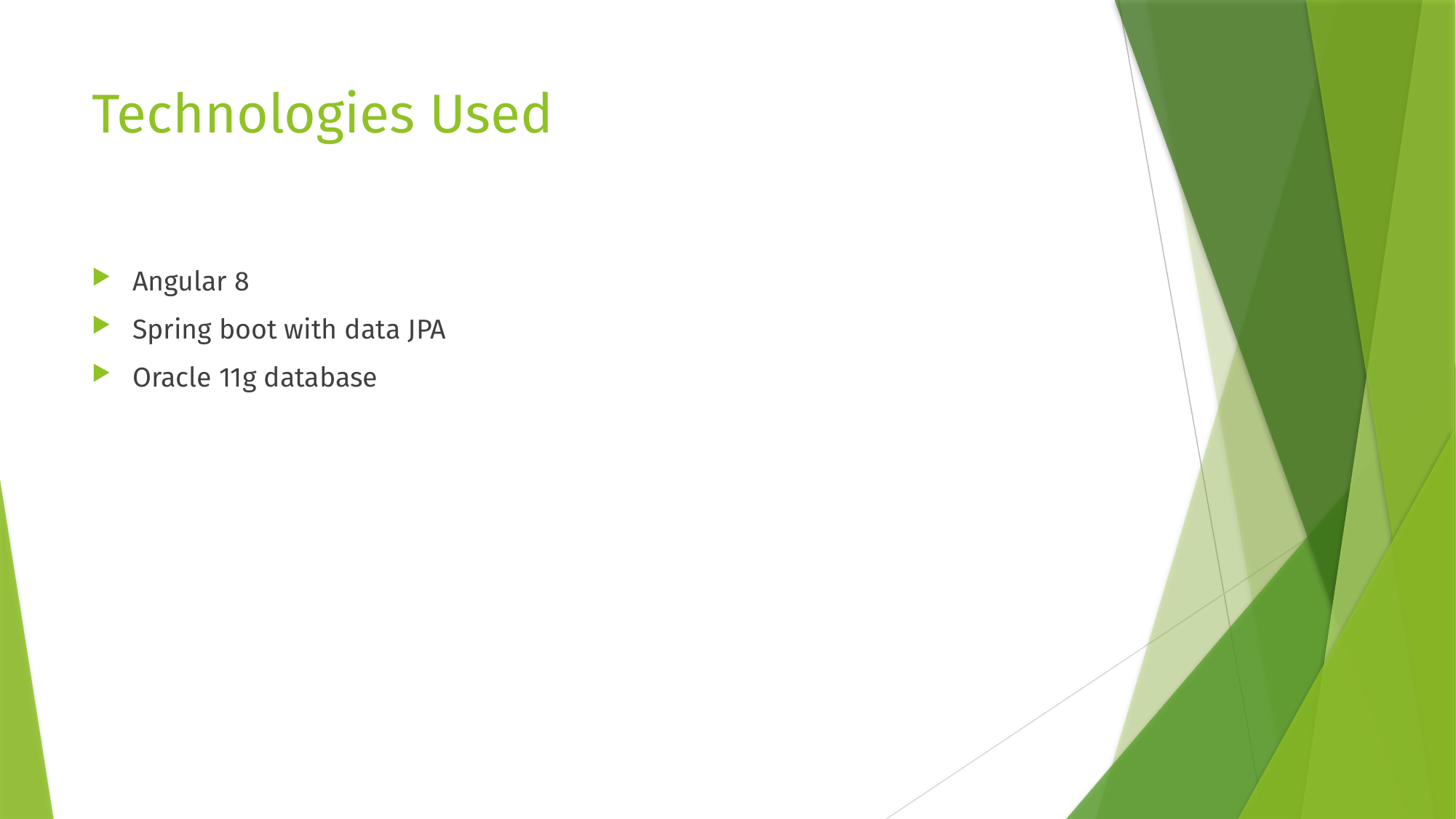

# Technologies Used
Angular 8
Spring boot with data JPA
Oracle 11g database